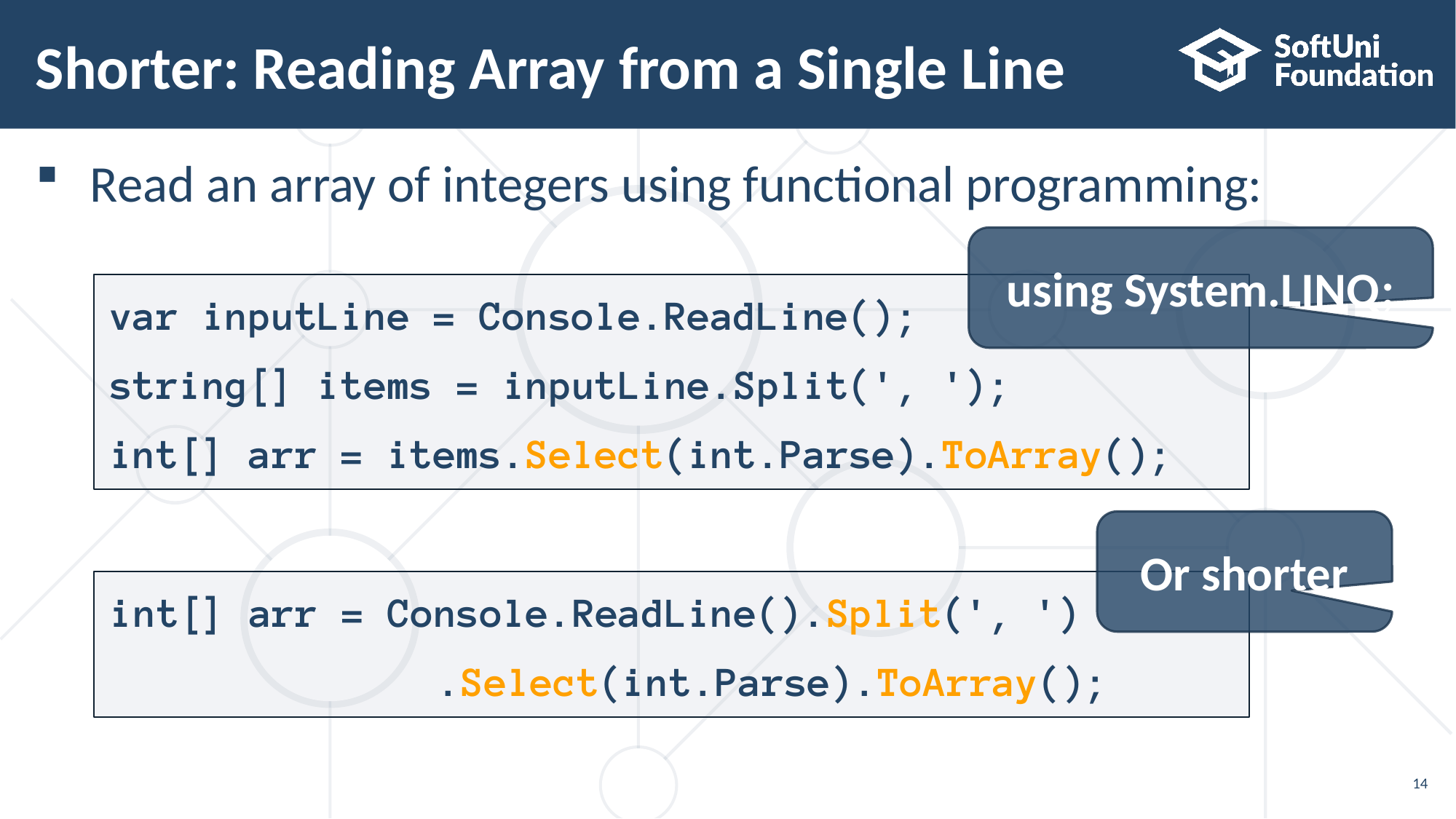

# Shorter: Reading Array from a Single Line
Read an array of integers using functional programming:

using System.LINQ;
var inputLine = Console.ReadLine();
string[] items = inputLine.Split(', ');
int[] arr = items.Select(int.Parse).ToArray();
Or shorter
int[] arr = Console.ReadLine().Split(', ')
     		.Select(int.Parse).ToArray();
14